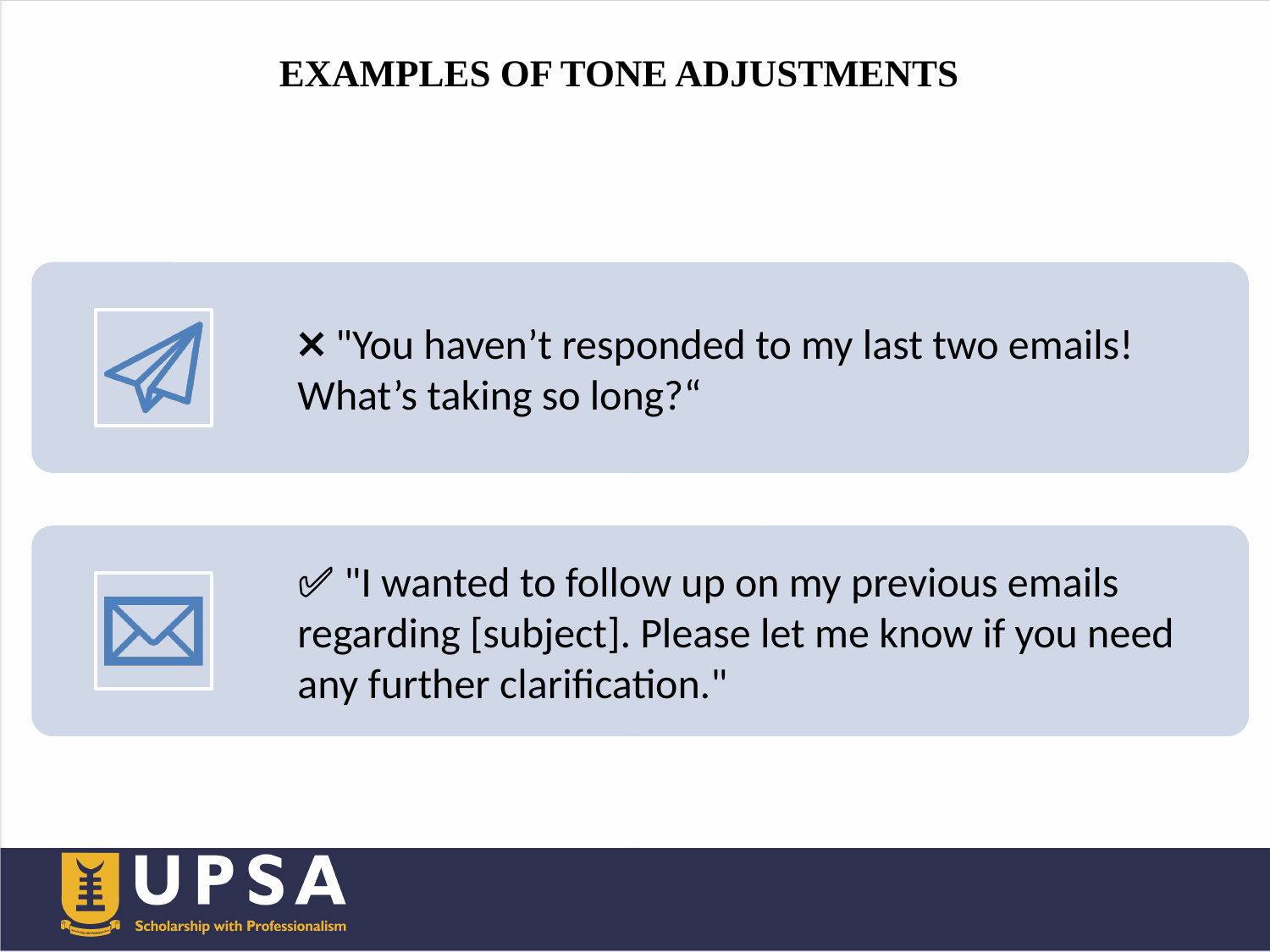

# EXAMPLES OF TONE ADJUSTMENTS
❌ "You haven’t responded to my last two emails! What’s taking so long?“
✅ "I wanted to follow up on my previous emails regarding [subject]. Please let me know if you need any further clarification."